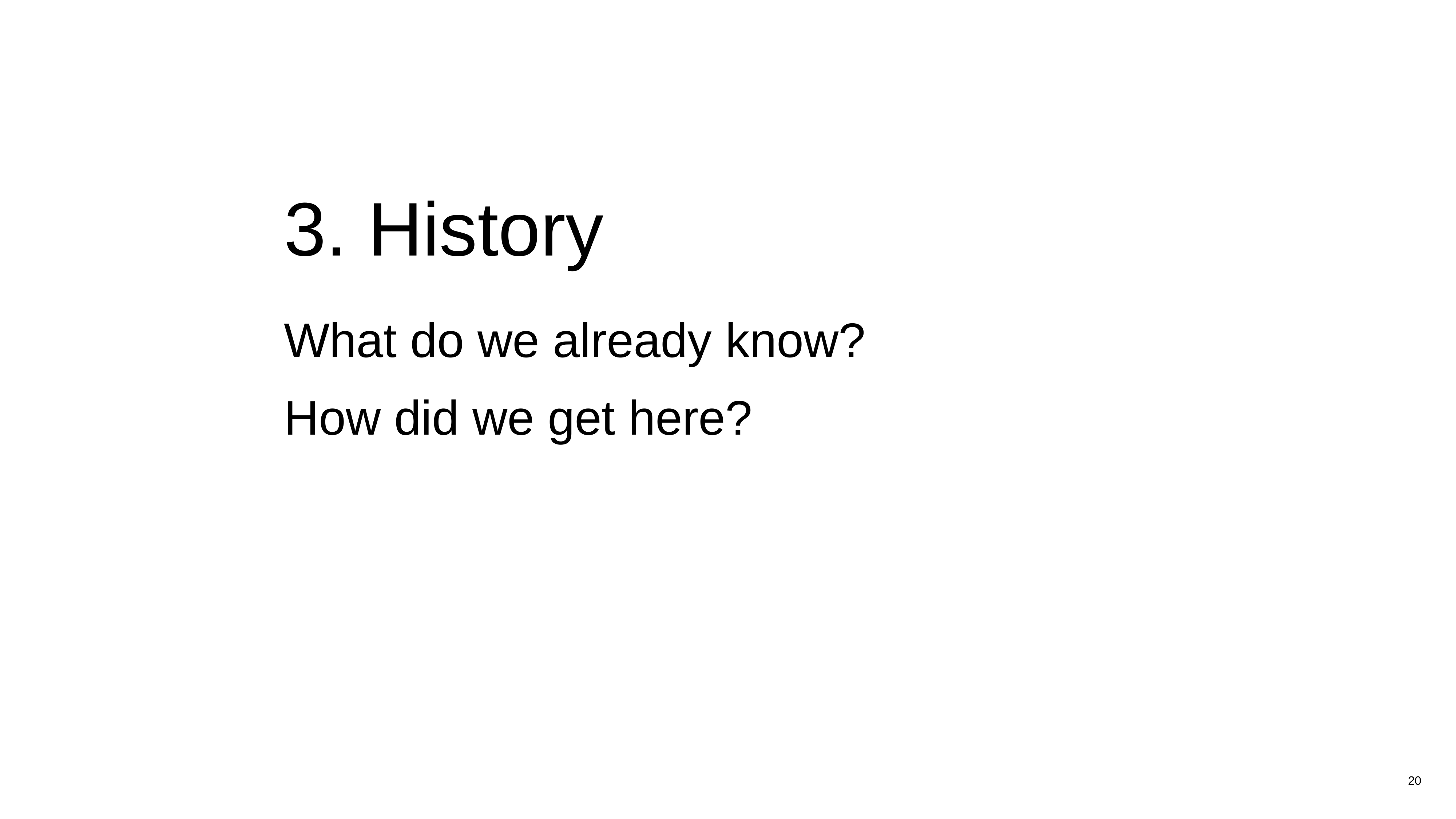

# 3. History
What do we already know?
How did we get here?
20